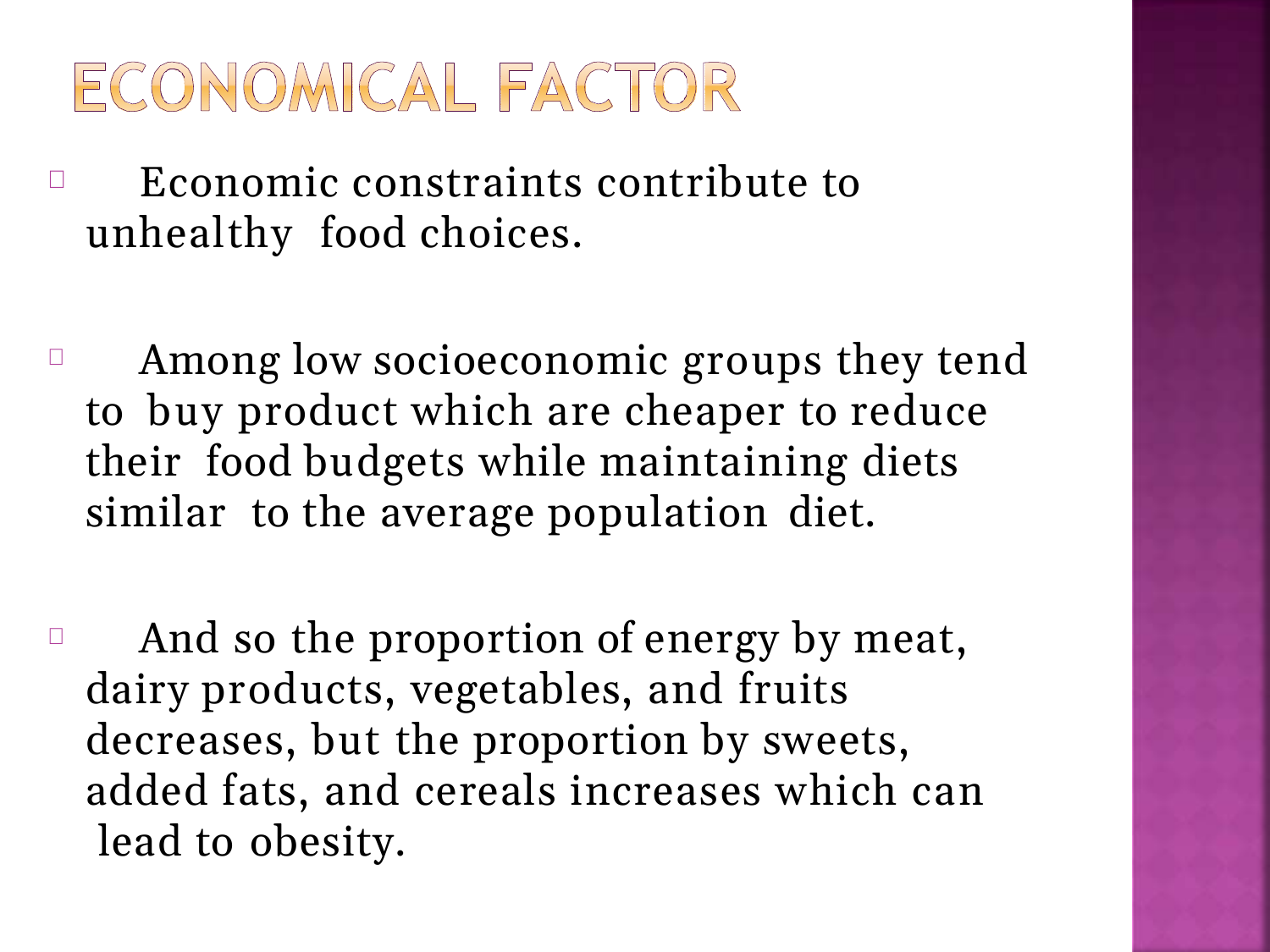

Economic constraints contribute to unhealthy  food choices.

	Among low socioeconomic groups they tend to  buy product which are cheaper to reduce their  food budgets while maintaining diets similar  to the average population diet.

	And so the proportion of energy by meat,  dairy products, vegetables, and fruits  decreases, but the proportion by sweets,  added fats, and cereals increases which can  lead to obesity.